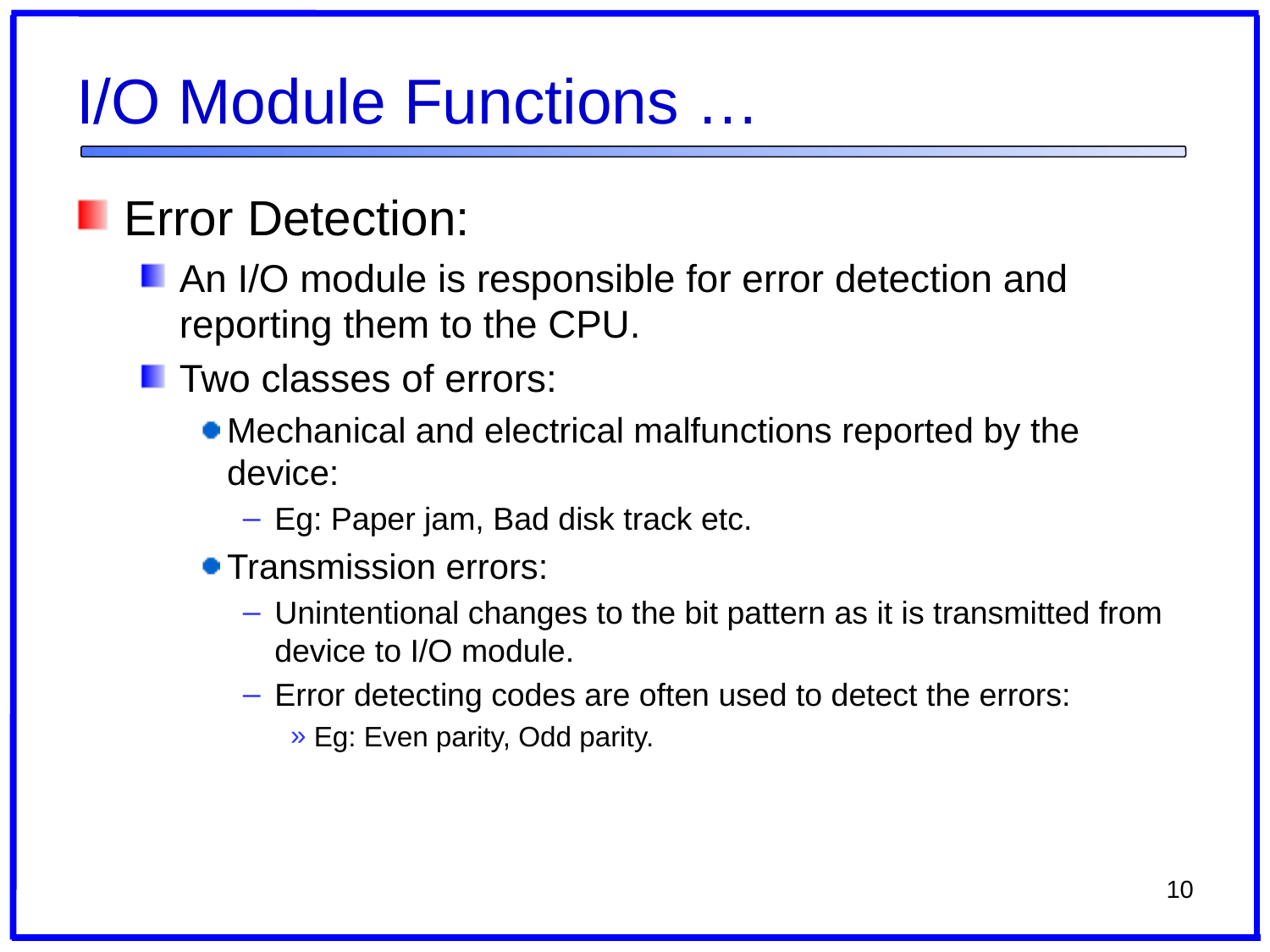

# I/O Module Functions …
Error Detection:
An I/O module is responsible for error detection and reporting them to the CPU.
Two classes of errors:
Mechanical and electrical malfunctions reported by the device:
Eg: Paper jam, Bad disk track etc.
Transmission errors:
Unintentional changes to the bit pattern as it is transmitted from device to I/O module.
Error detecting codes are often used to detect the errors:
 Eg: Even parity, Odd parity.
10